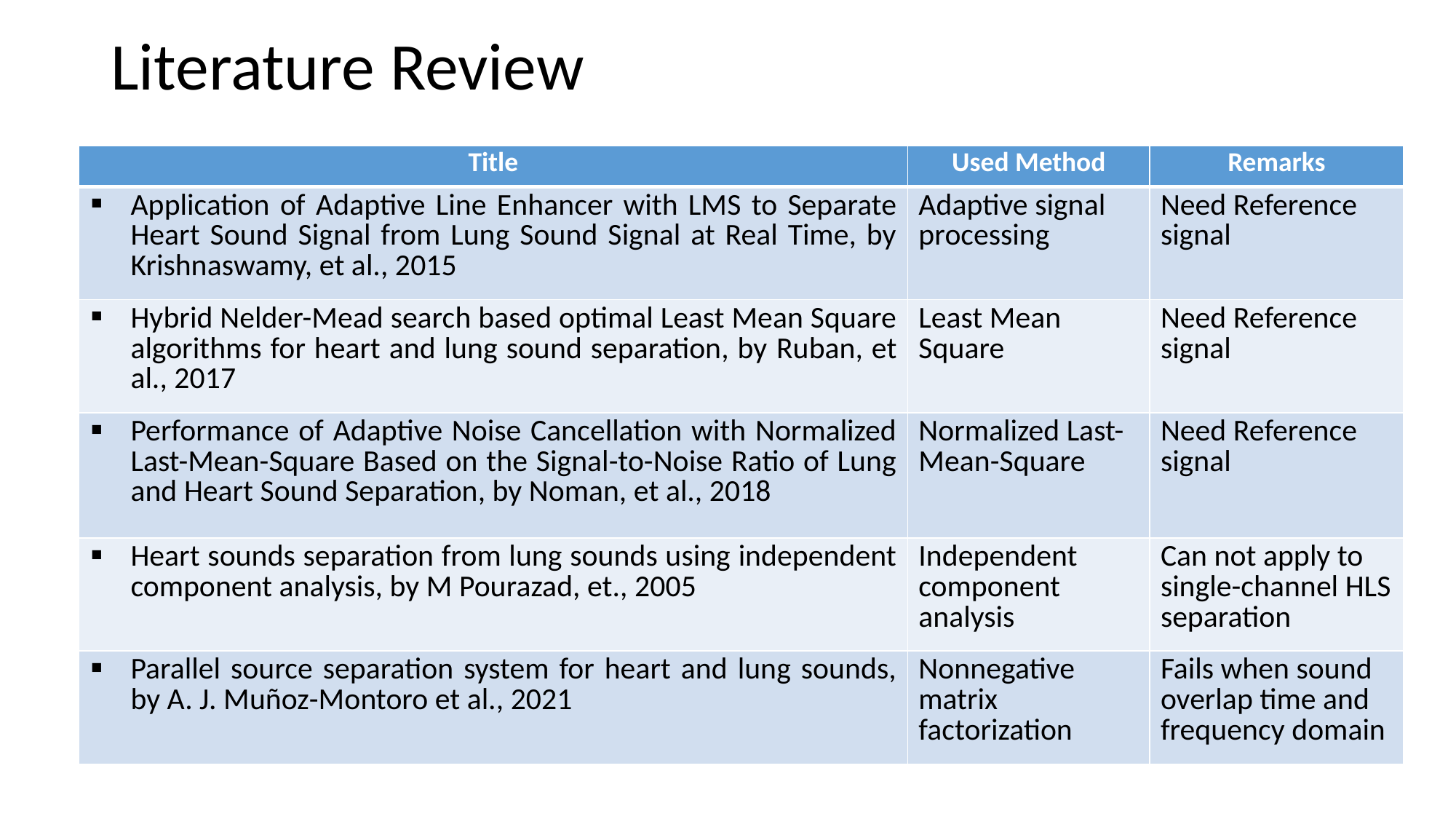

# Literature Review
| Title | Used Method | Remarks |
| --- | --- | --- |
| Application of Adaptive Line Enhancer with LMS to Separate Heart Sound Signal from Lung Sound Signal at Real Time, by Krishnaswamy, et al., 2015 | Adaptive signal processing | Need Reference signal |
| Hybrid Nelder-Mead search based optimal Least Mean Square algorithms for heart and lung sound separation, by Ruban, et al., 2017 | Least Mean Square | Need Reference signal |
| Performance of Adaptive Noise Cancellation with Normalized Last-Mean-Square Based on the Signal-to-Noise Ratio of Lung and Heart Sound Separation, by Noman, et al., 2018 | Normalized Last-Mean-Square | Need Reference signal |
| Heart sounds separation from lung sounds using independent component analysis, by M Pourazad, et., 2005 | Independent component analysis | Can not apply to single-channel HLS separation |
| Parallel source separation system for heart and lung sounds, by A. J. Muñoz-Montoro et al., 2021 | Nonnegative matrix factorization | Fails when sound overlap time and frequency domain |